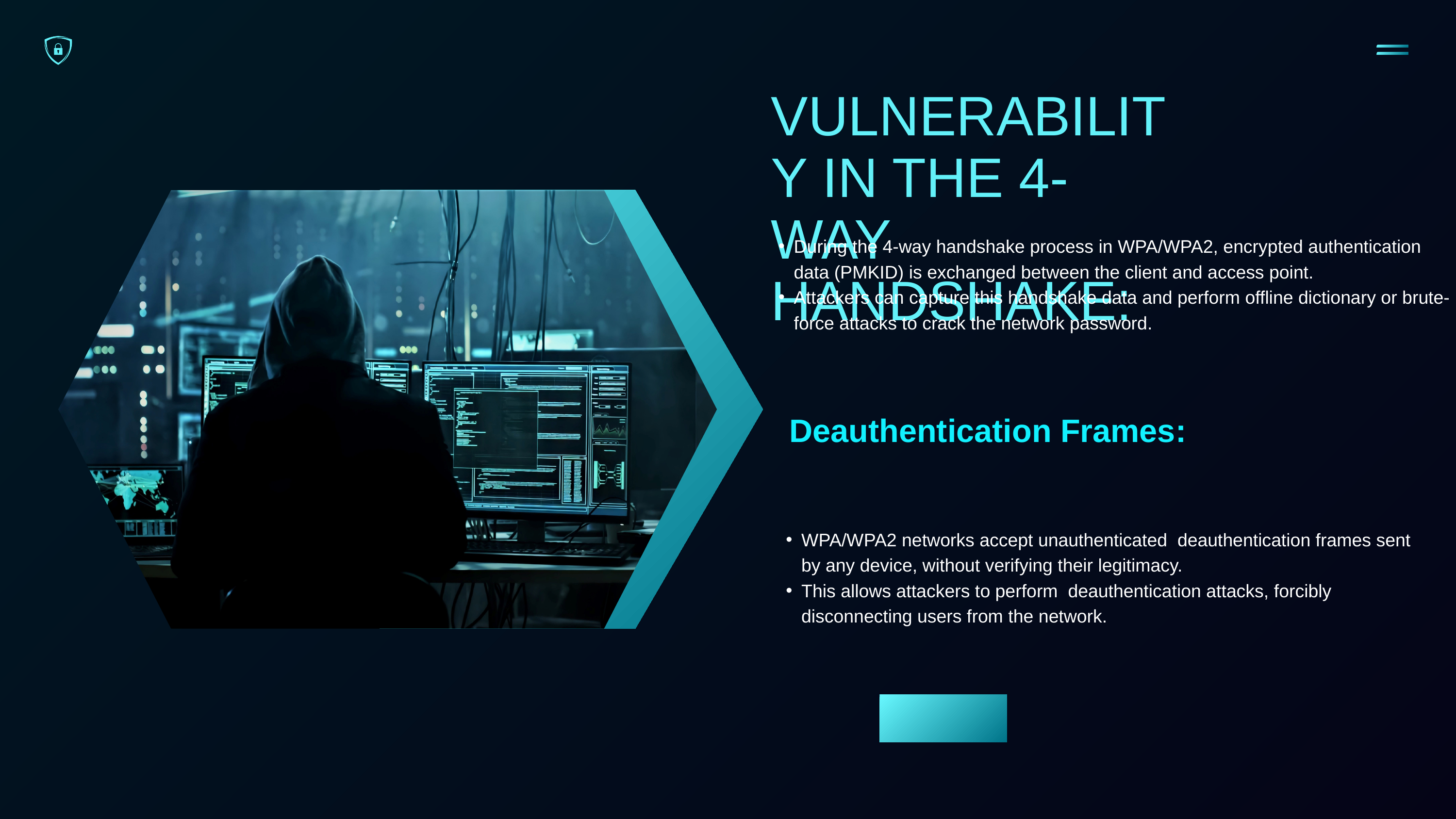

VULNERABILITY IN THE 4-WAY HANDSHAKE:

During the 4-way handshake process in WPA/WPA2, encrypted authentication data (PMKID) is exchanged between the client and access point.
Attackers can capture this handshake data and perform offline dictionary or brute-force attacks to crack the network password.
Deauthentication Frames:
WPA/WPA2 networks accept unauthenticated  deauthentication frames sent by any device, without verifying their legitimacy.
This allows attackers to perform  deauthentication attacks, forcibly disconnecting users from the network.